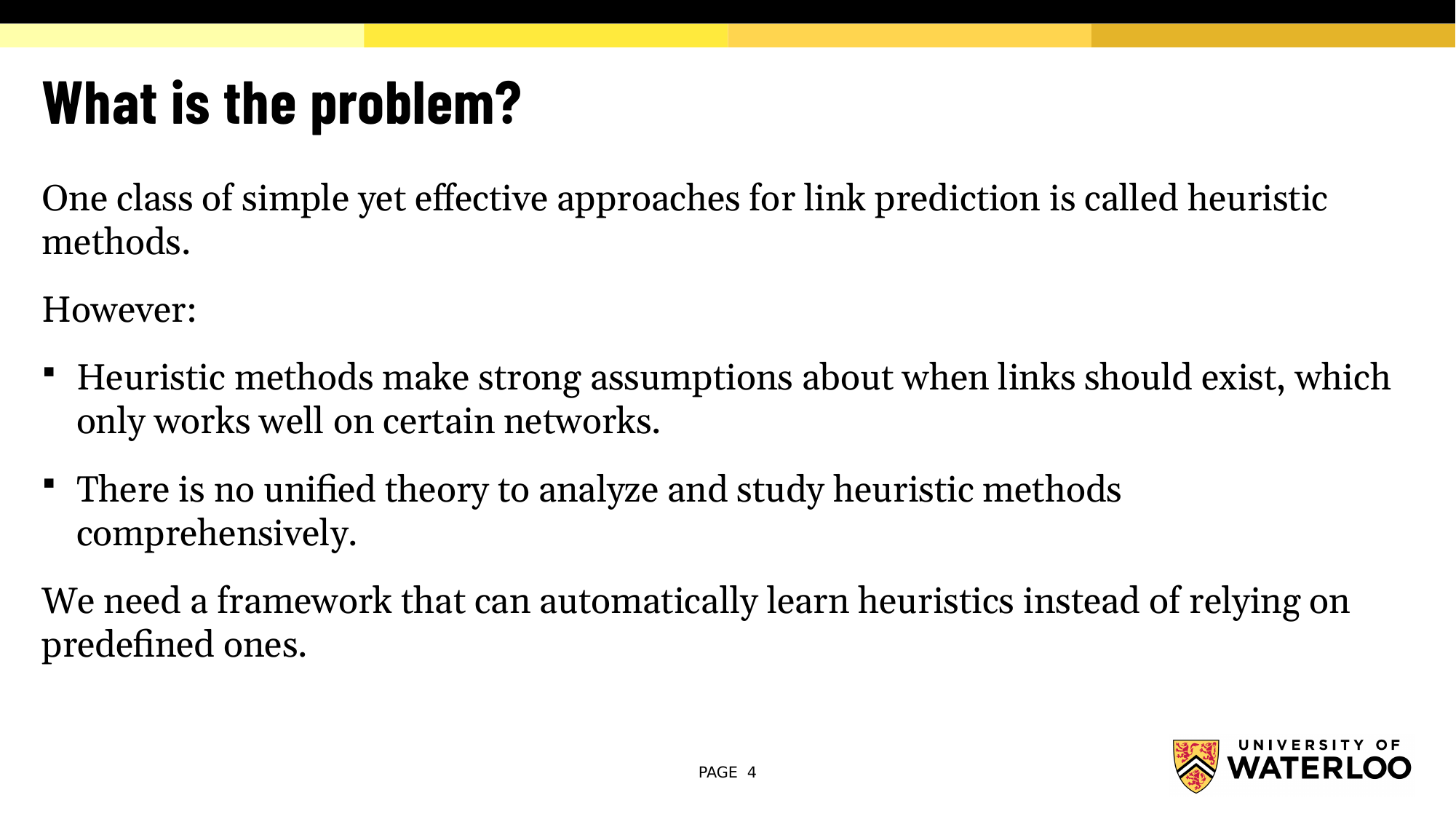

# What is the problem?
One class of simple yet effective approaches for link prediction is called heuristic methods.
However:
Heuristic methods make strong assumptions about when links should exist, which only works well on certain networks.
There is no unified theory to analyze and study heuristic methods comprehensively.
We need a framework that can automatically learn heuristics instead of relying on predefined ones.
PAGE  4